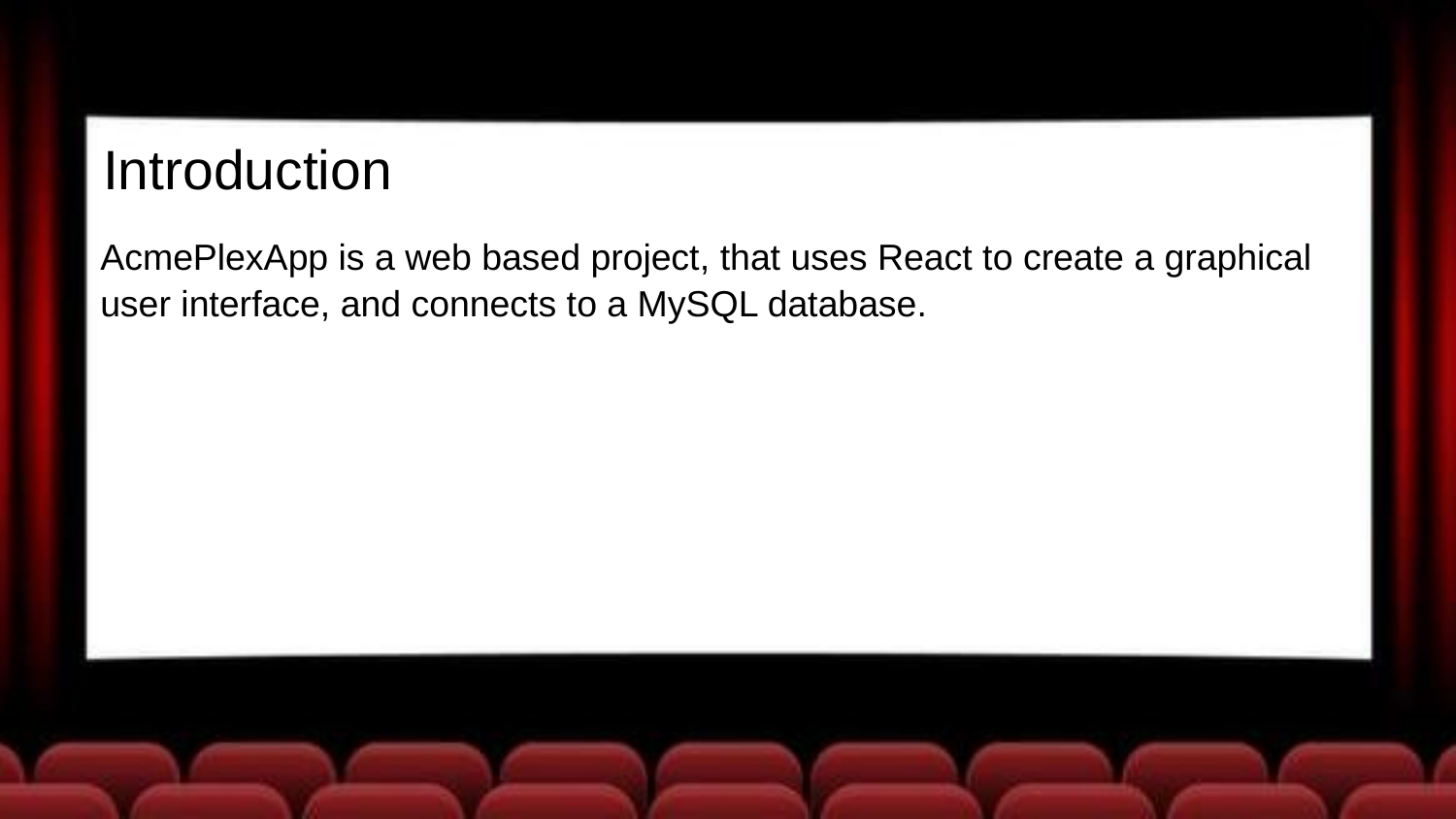

# Introduction
AcmePlexApp is a web based project, that uses React to create a graphical user interface, and connects to a MySQL database.